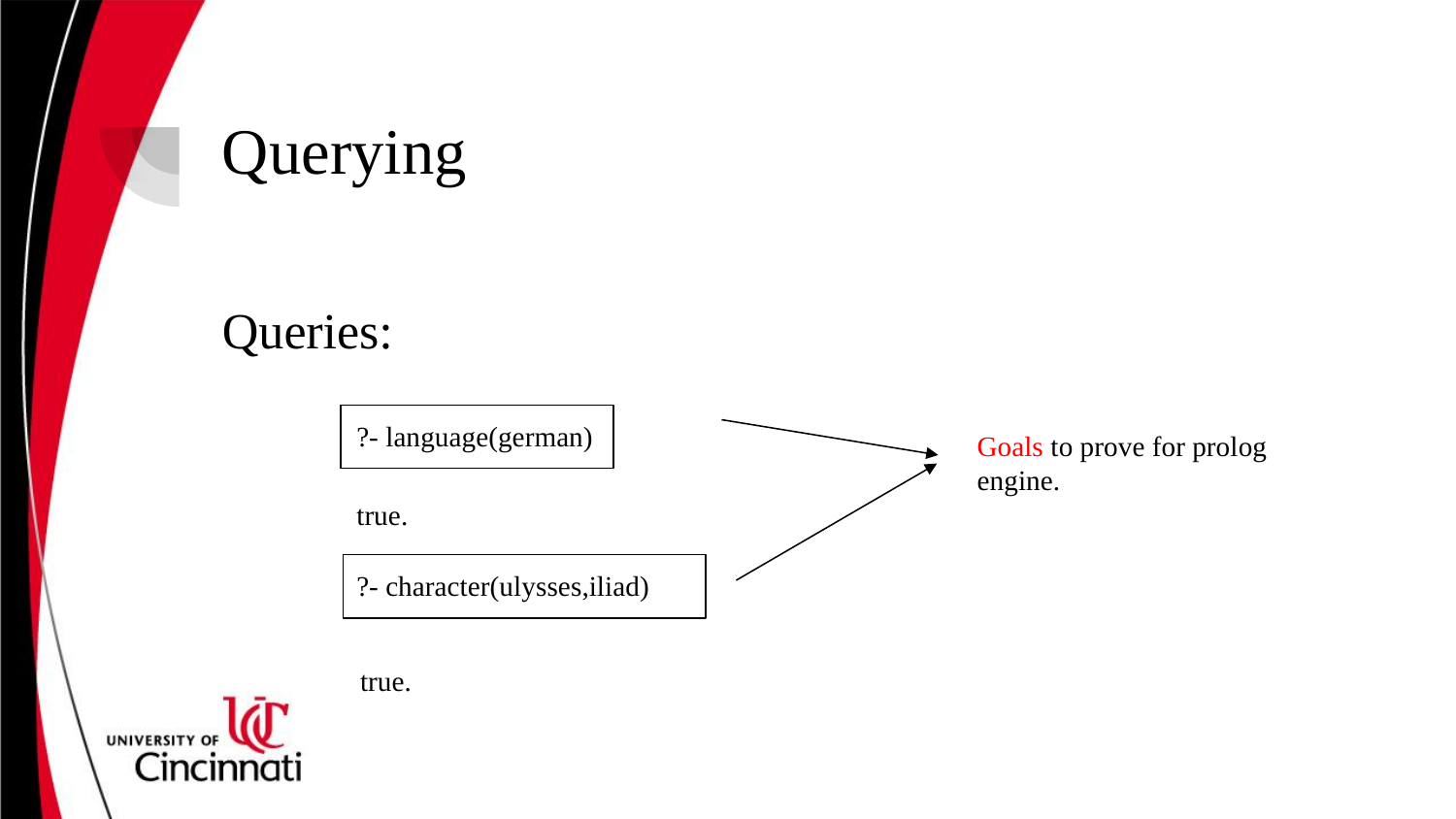

# Querying
Queries:

?- language(german)

Goals to prove for prolog engine.
true.
?- character(ulysses,iliad)

true.